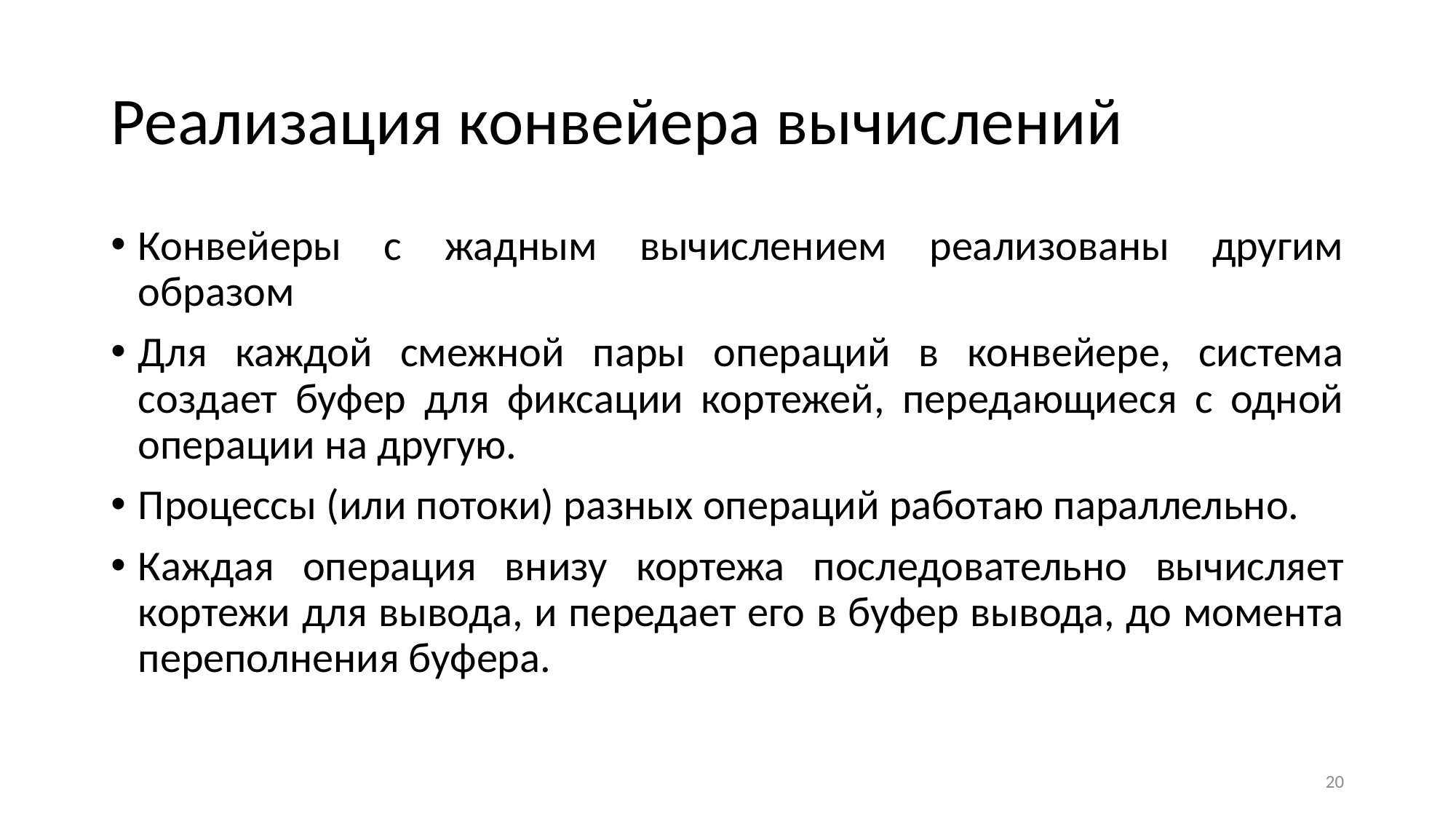

# Реализация конвейера вычислений
Конвейеры с жадным вычислением реализованы другим образом
Для каждой смежной пары операций в конвейере, система создает буфер для фиксации кортежей, передающиеся с одной операции на другую.
Процессы (или потоки) разных операций работаю параллельно.
Каждая операция внизу кортежа последовательно вычисляет кортежи для вывода, и передает его в буфер вывода, до момента переполнения буфера.
20